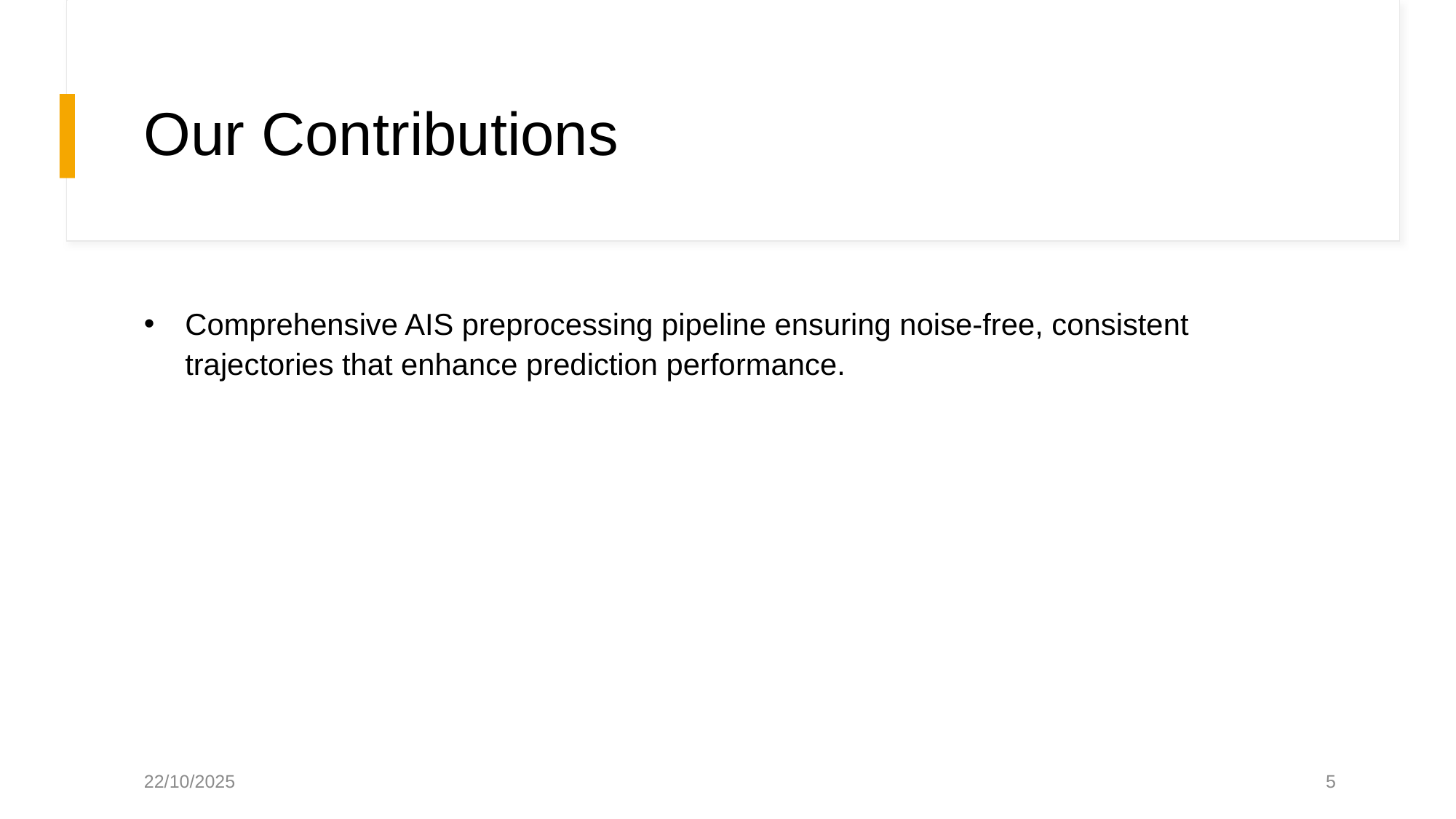

# Our Contributions
Comprehensive AIS preprocessing pipeline ensuring noise-free, consistent trajectories that enhance prediction performance.

22/10/2025

5